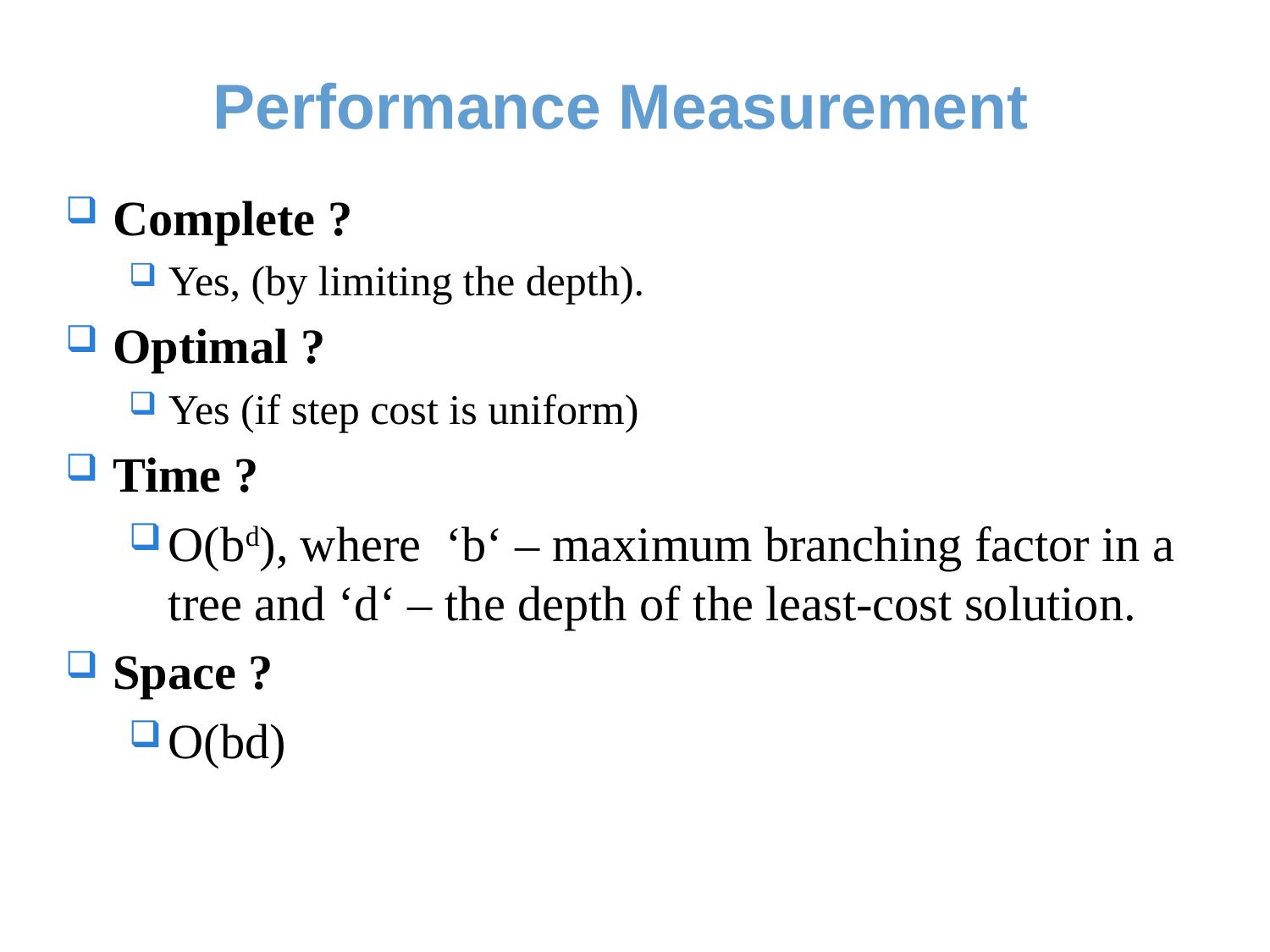

# Performance Measurement
Complete ?
Yes, (by limiting the depth).
Optimal ?
Yes (if step cost is uniform)
Time ?
O(bd), where  ‘b‘ – maximum branching factor in a tree and ‘d‘ – the depth of the least-cost solution.
Space ?
O(bd)